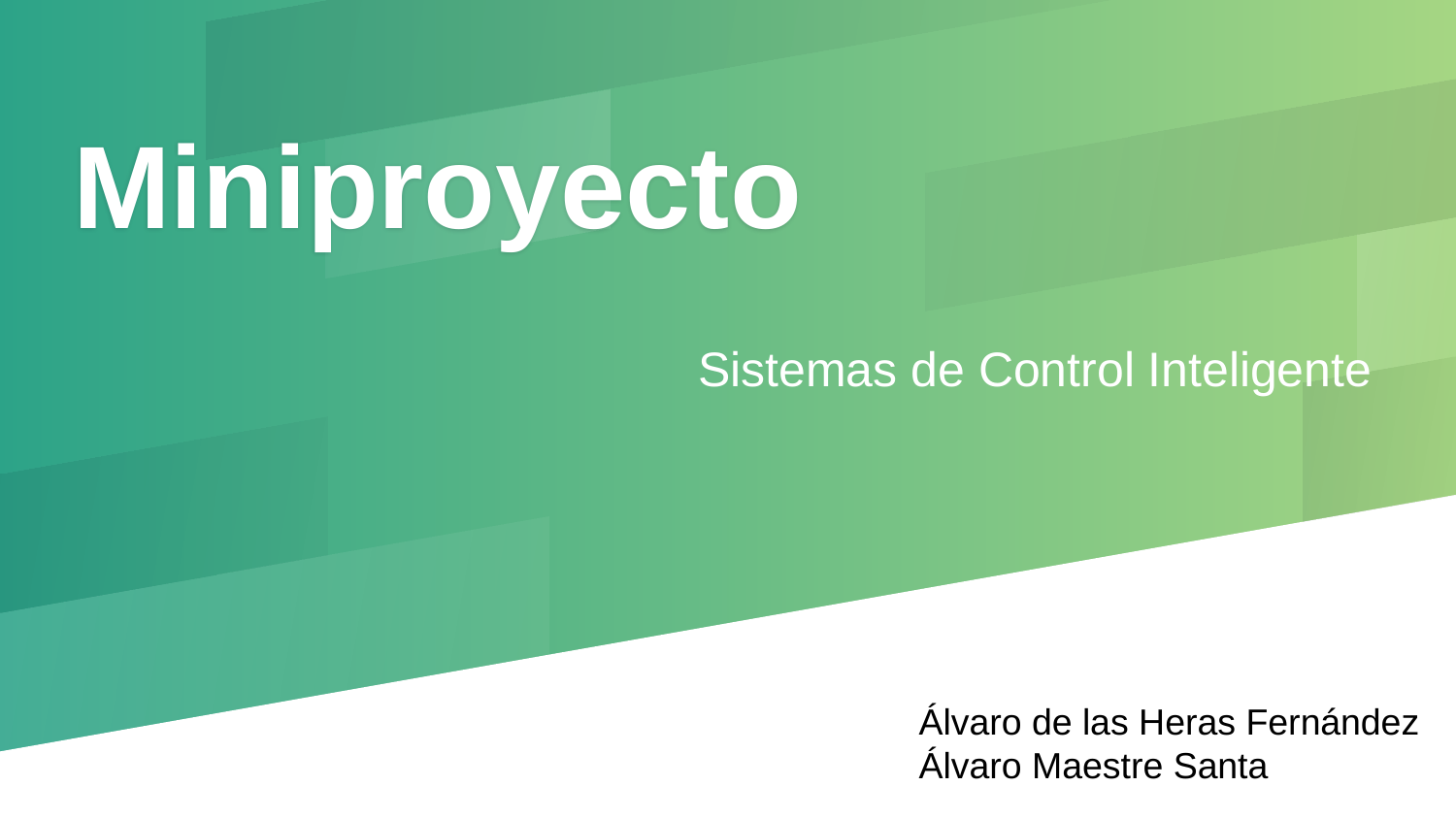

# Miniproyecto
Sistemas de Control Inteligente
Álvaro de las Heras Fernández
Álvaro Maestre Santa